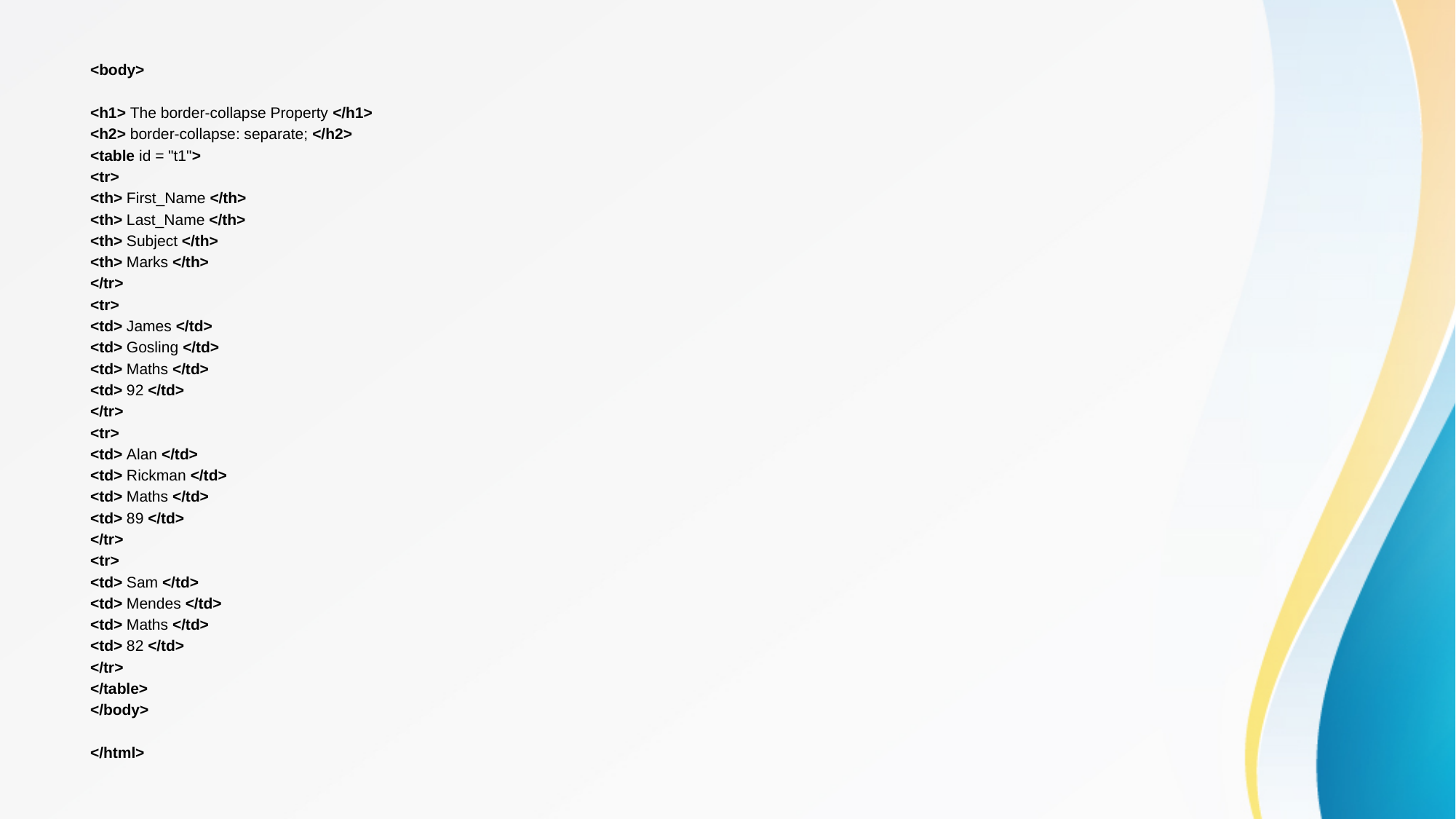

<body>

<h1> The border-collapse Property </h1>
<h2> border-collapse: separate; </h2>
<table id = "t1">
<tr>
<th> First_Name </th>
<th> Last_Name </th>
<th> Subject </th>
<th> Marks </th>
</tr>
<tr>
<td> James </td>
<td> Gosling </td>
<td> Maths </td>
<td> 92 </td>
</tr>
<tr>
<td> Alan </td>
<td> Rickman </td>
<td> Maths </td>
<td> 89 </td>
</tr>
<tr>
<td> Sam </td>
<td> Mendes </td>
<td> Maths </td>
<td> 82 </td>
</tr>
</table>
</body>

</html>